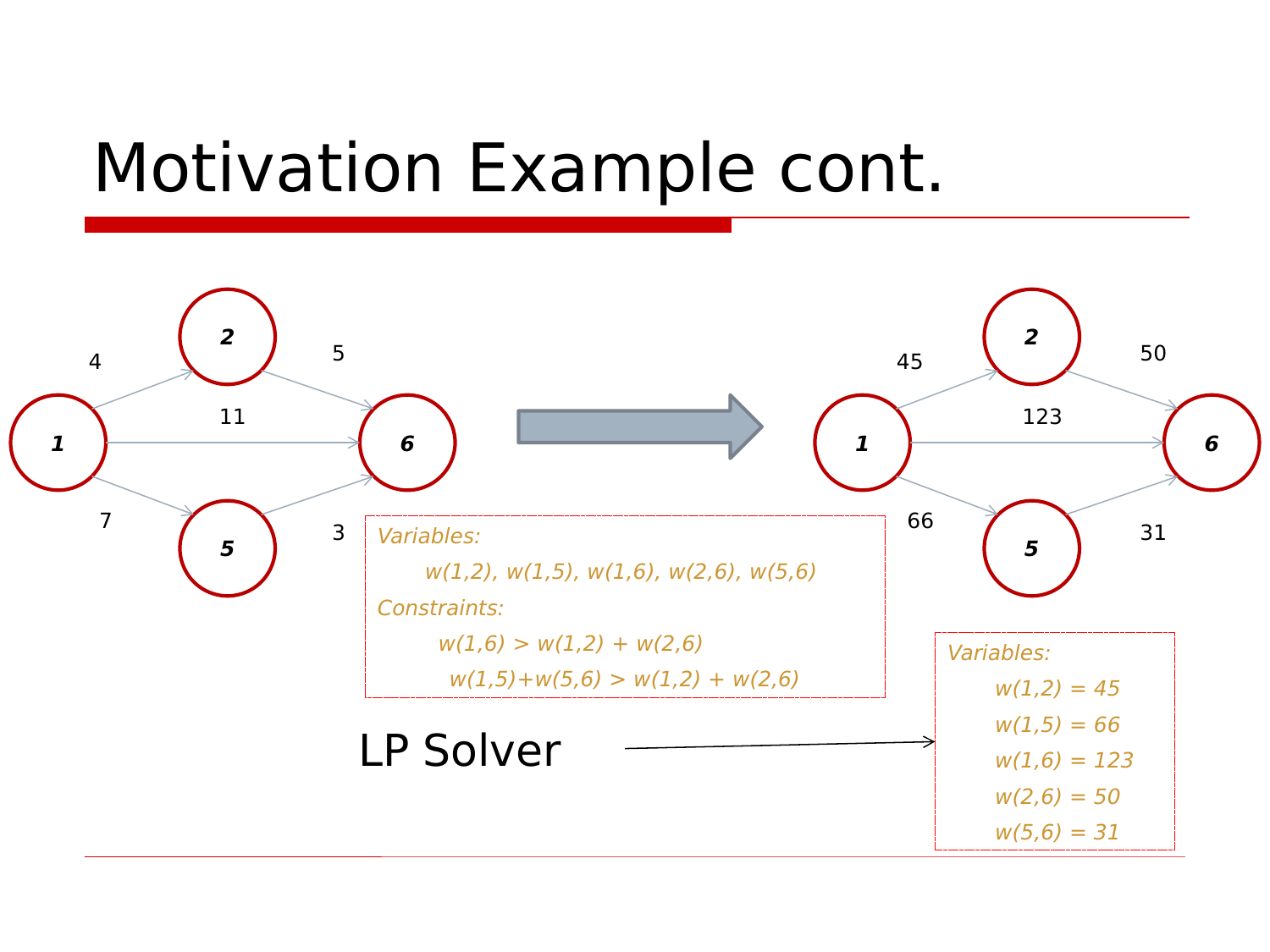

# Motivation Example cont.
2
2
50
45
1
6
123
66
5
31
5
4
1
6

11
7
5
3
Variables:
       w(1,2), w(1,5), w(1,6), w(2,6), w(5,6)
Constraints:
         w(1,6) > w(1,2) + w(2,6)
w(1,5)+w(5,6) > w(1,2) + w(2,6)
Variables:
       w(1,2) = 45
       w(1,5) = 66
       w(1,6) = 123
       w(2,6) = 50
       w(5,6) = 31
LP Solver